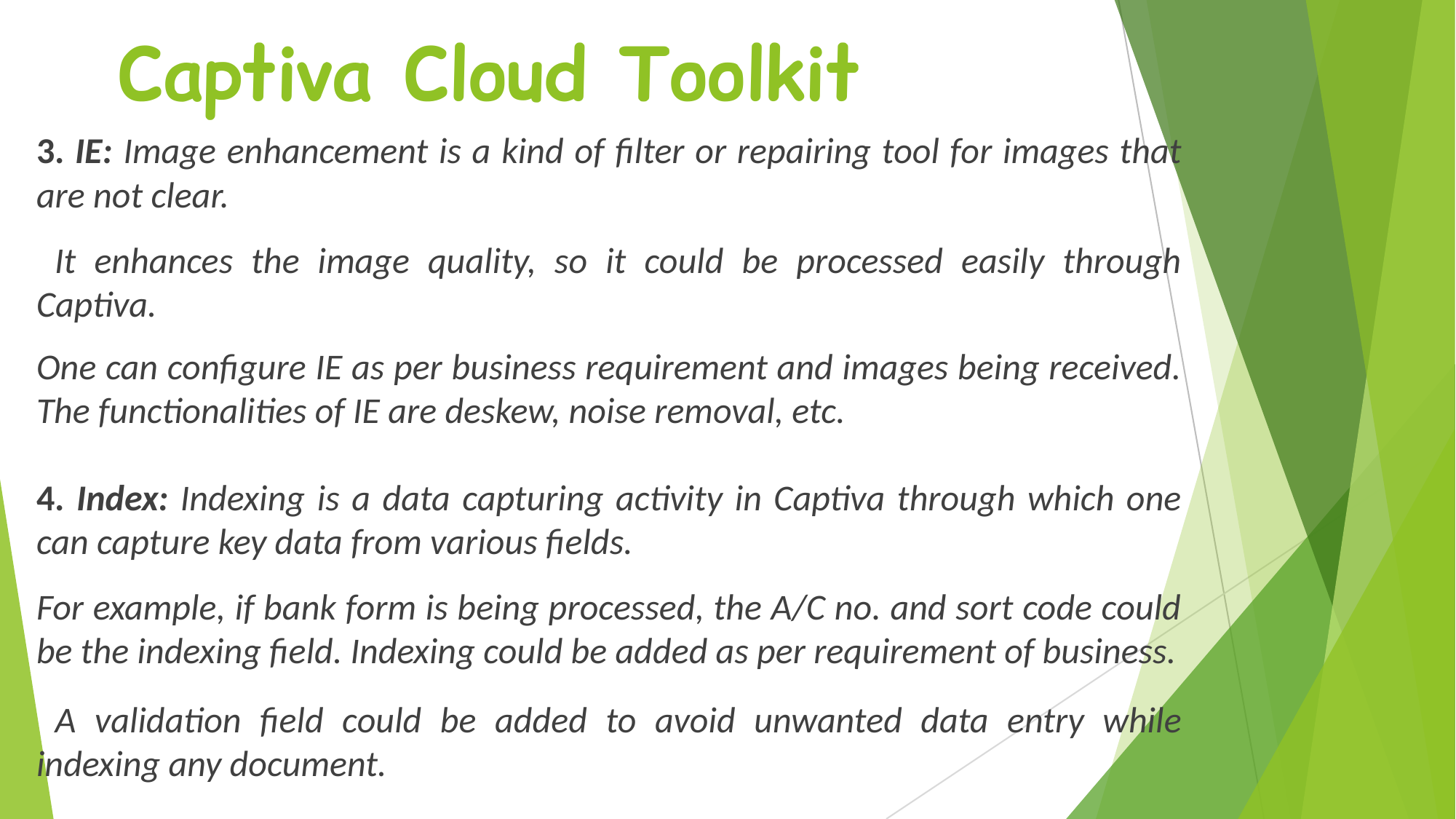

# Captiva Cloud Toolkit
3. IE: Image enhancement is a kind of filter or repairing tool for images that are not clear.

 It enhances the image quality, so it could be processed easily through Captiva.

One can configure IE as per business requirement and images being received. The functionalities of IE are deskew, noise removal, etc.

4. Index: Indexing is a data capturing activity in Captiva through which one can capture key data from various fields.

For example, if bank form is being processed, the A/C no. and sort code could be the indexing field. Indexing could be added as per requirement of business.

 A validation field could be added to avoid unwanted data entry while indexing any document.